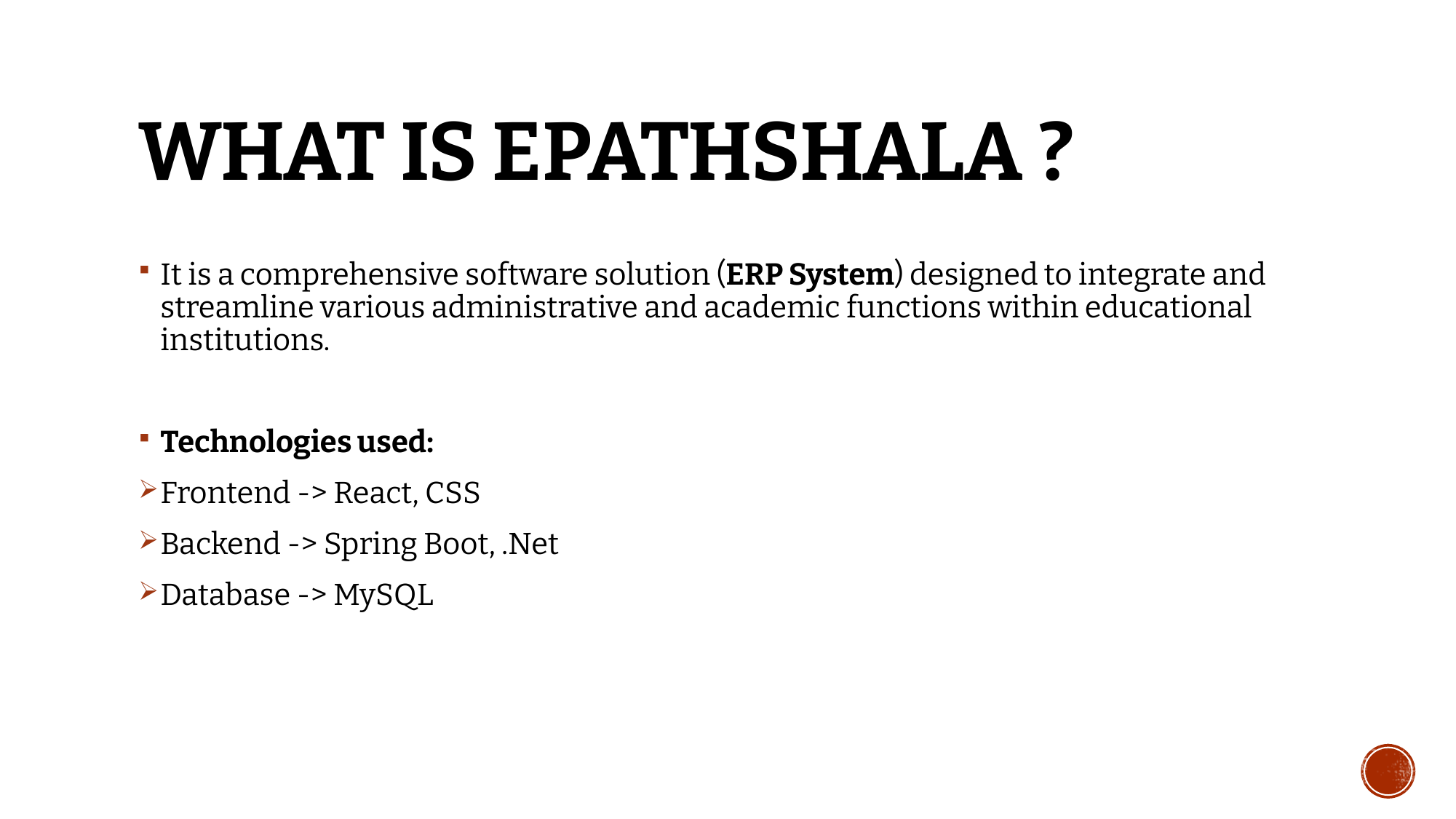

# What is ePathshala ?
It is a comprehensive software solution (ERP System) designed to integrate and streamline various administrative and academic functions within educational institutions.

Technologies used:
Frontend -> React, CSS
Backend -> Spring Boot, .Net
Database -> MySQL